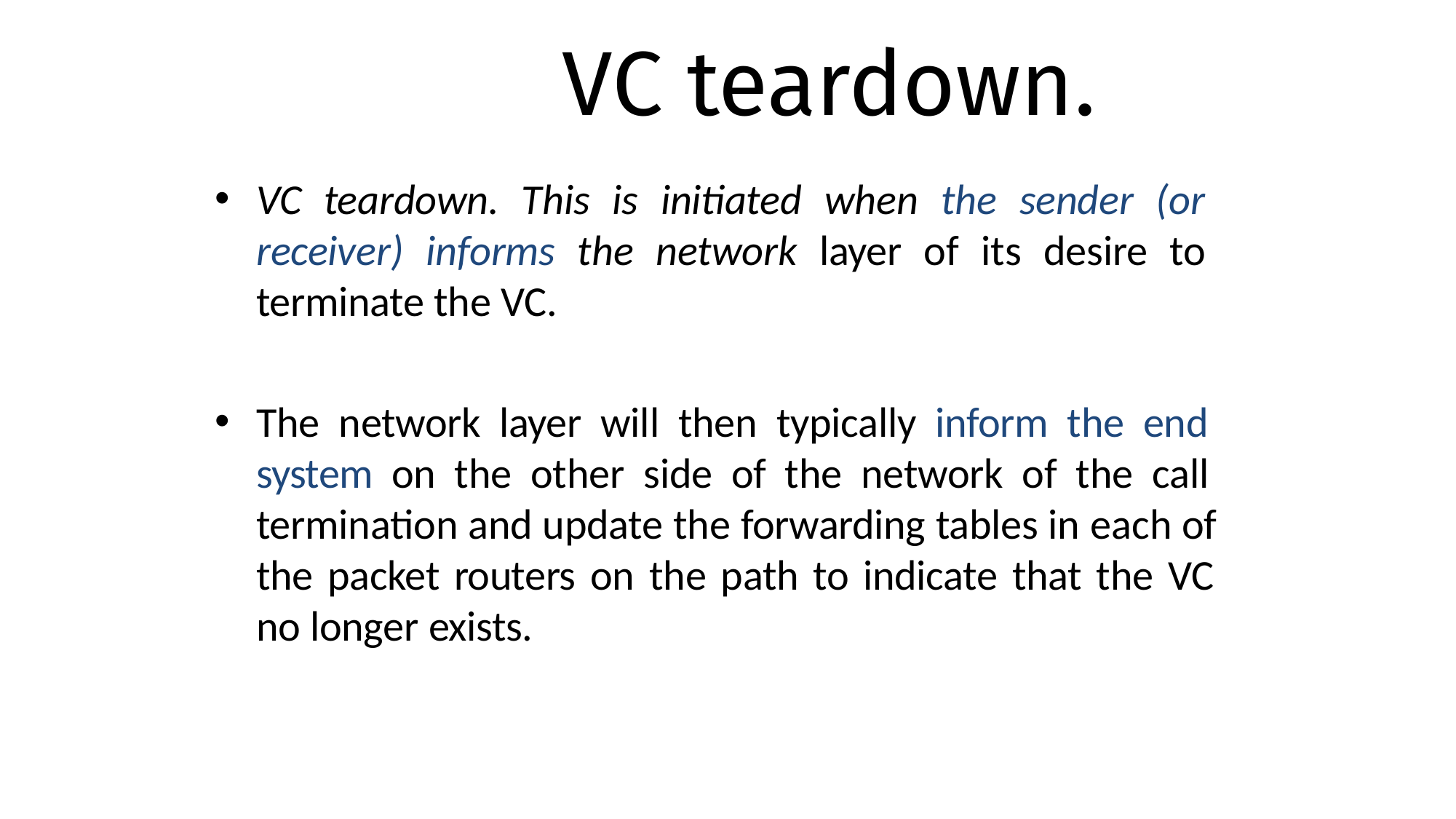

# VC teardown.
VC teardown. This is initiated when the sender (or  receiver) informs the network layer of its desire to  terminate the VC.

The network layer will then typically inform the end  system on the other side of the network of the call  termination and update the forwarding tables in each of  the packet routers on the path to indicate that the VC  no longer exists.